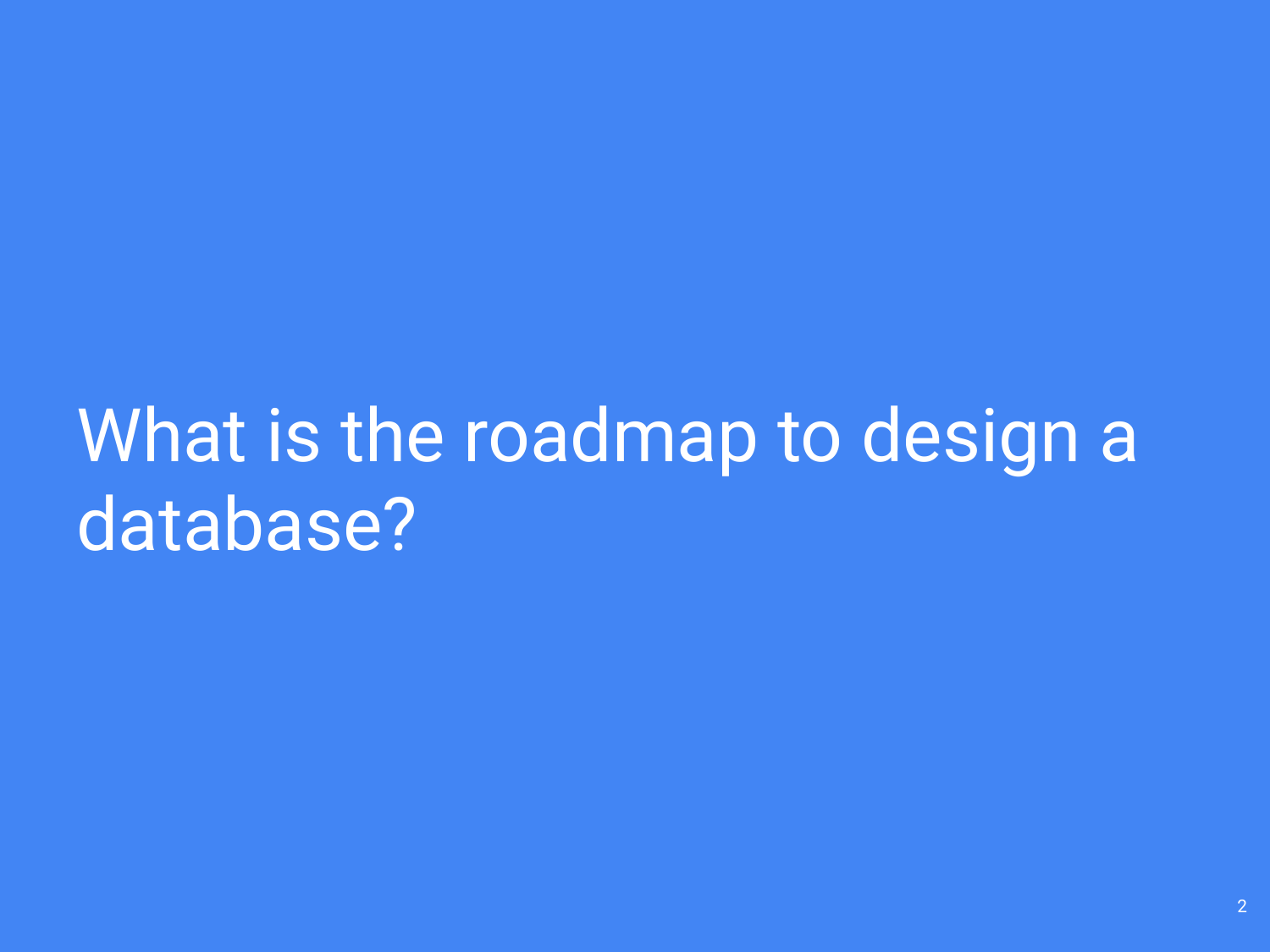

# What is the roadmap to design a database?
2